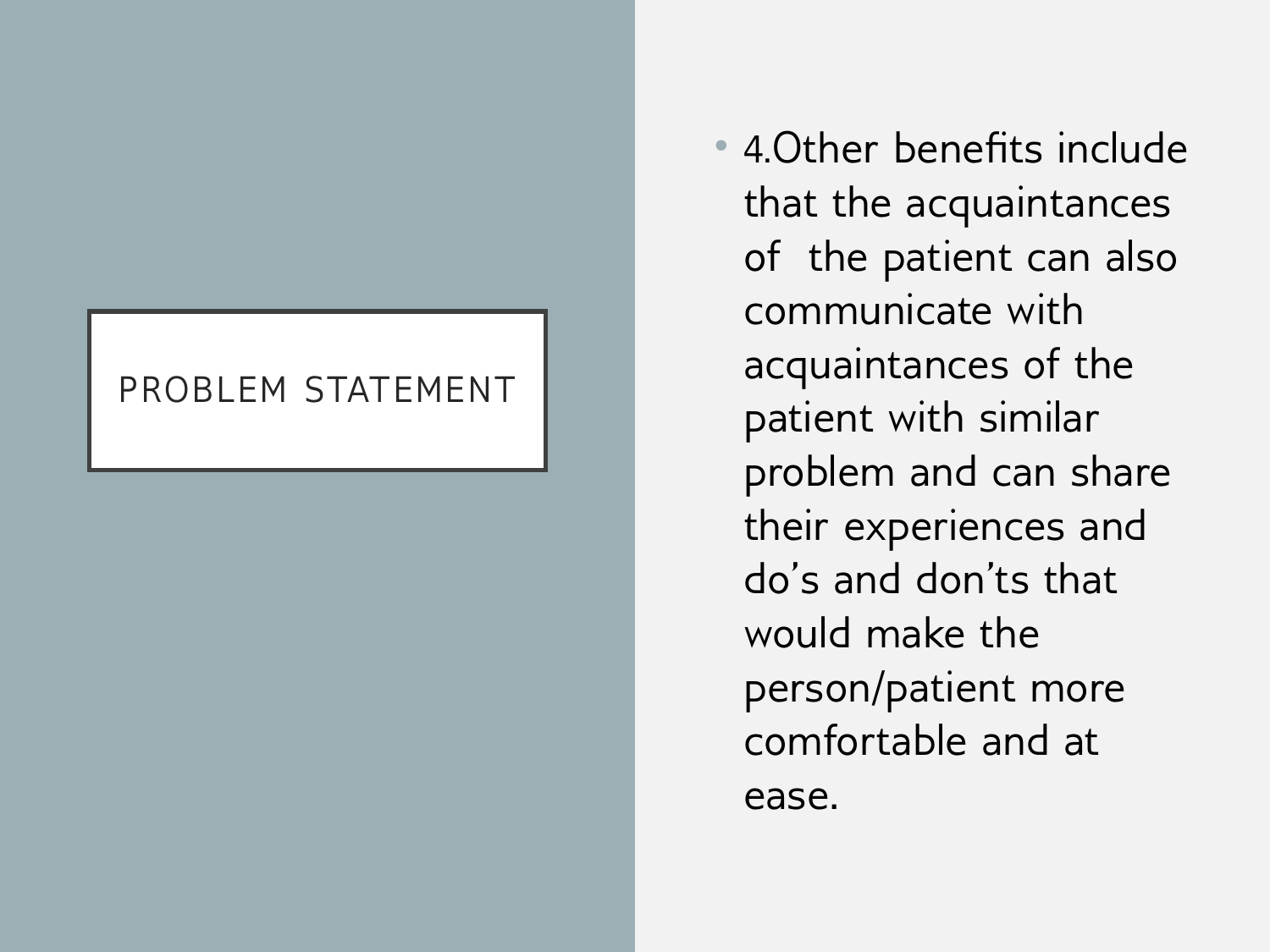

4.Other benefits include that the acquaintances of  the patient can also communicate with acquaintances of the patient with similar problem and can share their experiences and do’s and don’ts that would make the person/patient more comfortable and at ease.

# Problem statement